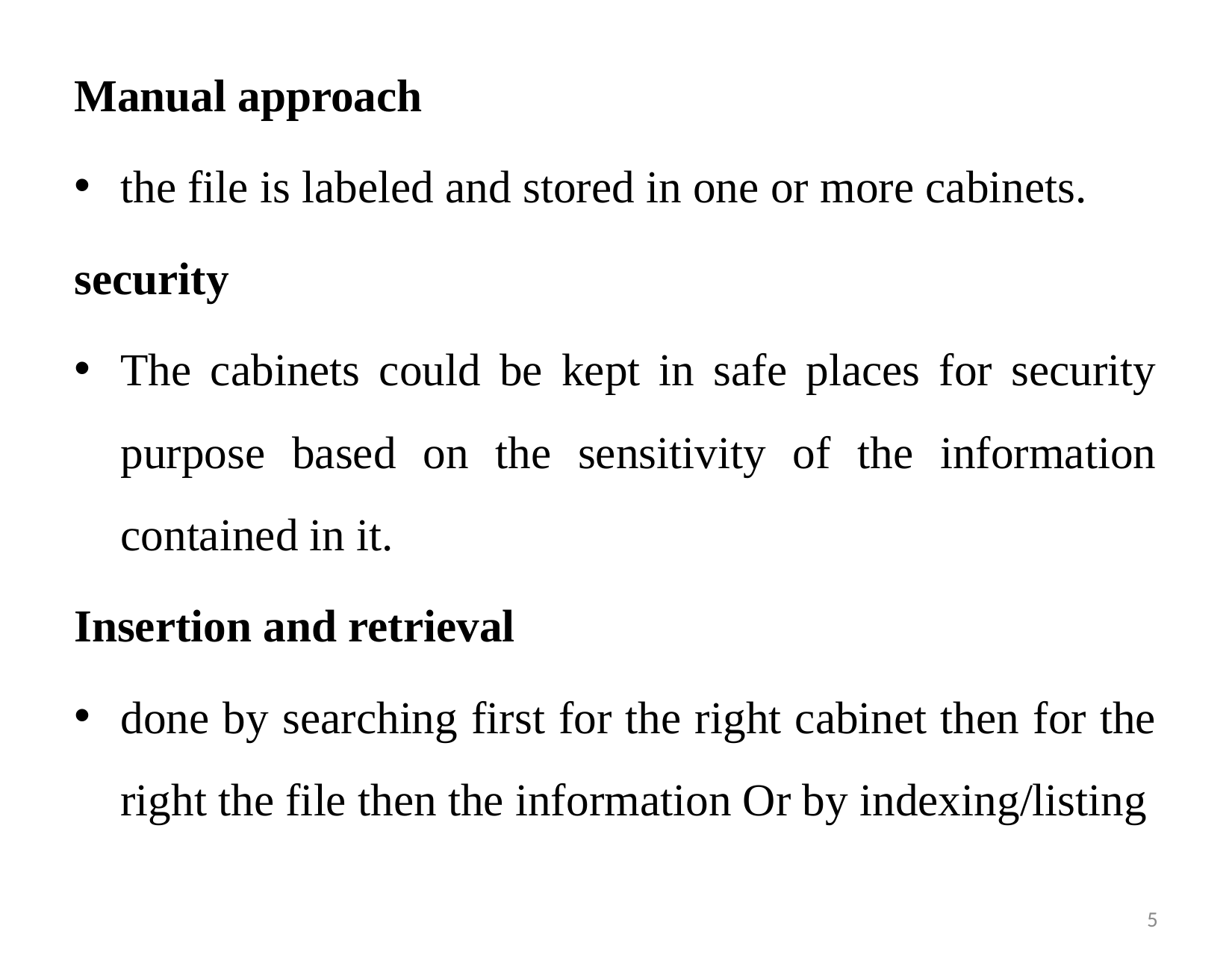

Manual approach
the file is labeled and stored in one or more cabinets.
security
The cabinets could be kept in safe places for security purpose based on the sensitivity of the information contained in it.
Insertion and retrieval
done by searching first for the right cabinet then for the right the file then the information Or by indexing/listing

5